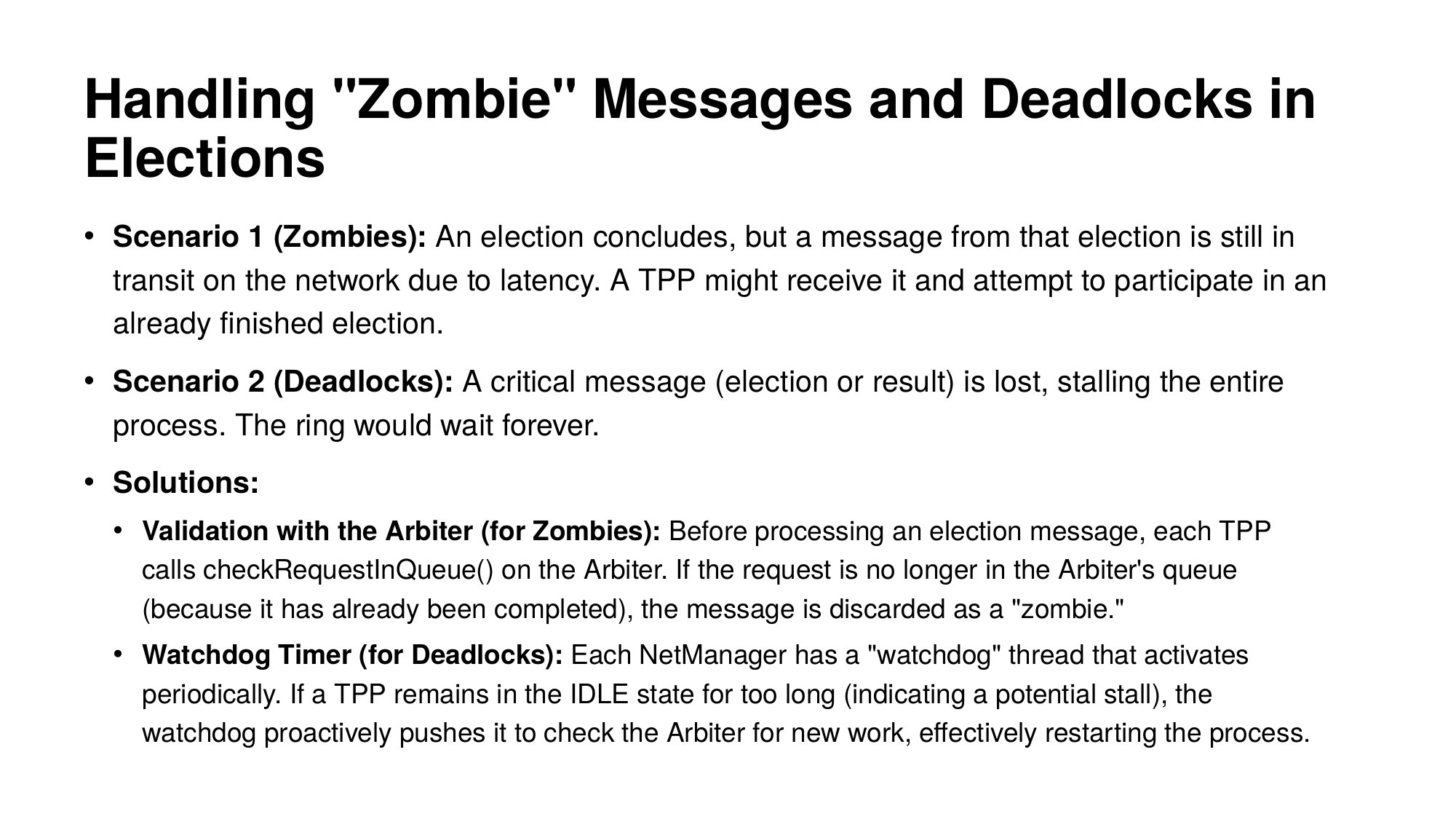

# Handling "Zombie" Messages and Deadlocks in Elections
Scenario 1 (Zombies): An election concludes, but a message from that election is still in transit on the network due to latency. A TPP might receive it and attempt to participate in an already finished election.
Scenario 2 (Deadlocks): A critical message (election or result) is lost, stalling the entire process. The ring would wait forever.
Solutions:
Validation with the Arbiter (for Zombies): Before processing an election message, each TPP calls checkRequestInQueue() on the Arbiter. If the request is no longer in the Arbiter's queue (because it has already been completed), the message is discarded as a "zombie."
Watchdog Timer (for Deadlocks): Each NetManager has a "watchdog" thread that activates periodically. If a TPP remains in the IDLE state for too long (indicating a potential stall), the watchdog proactively pushes it to check the Arbiter for new work, effectively restarting the process.